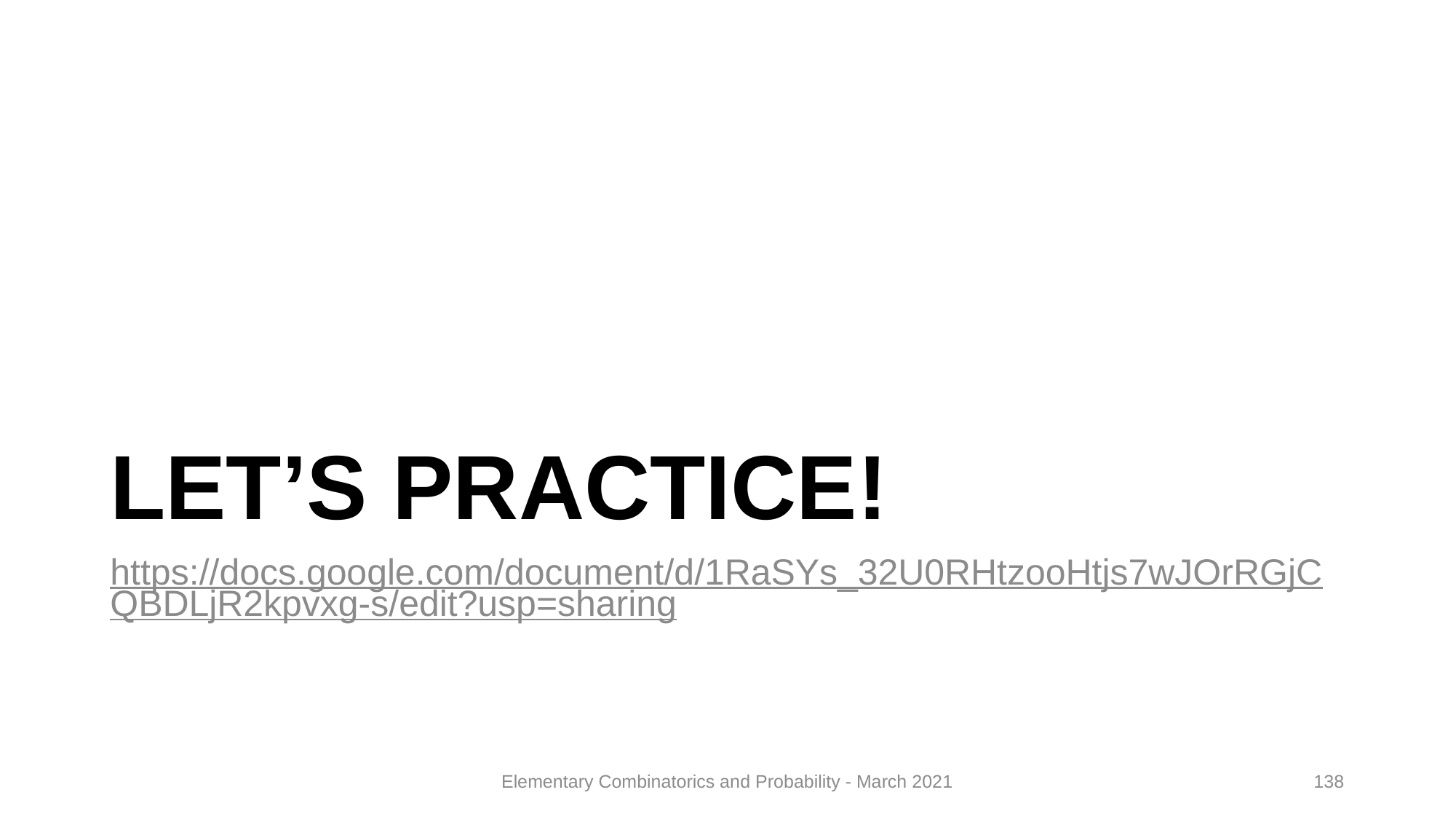

# Let’s practice!
https://docs.google.com/document/d/1RaSYs_32U0RHtzooHtjs7wJOrRGjCQBDLjR2kpvxg-s/edit?usp=sharing
Elementary Combinatorics and Probability - March 2021
138